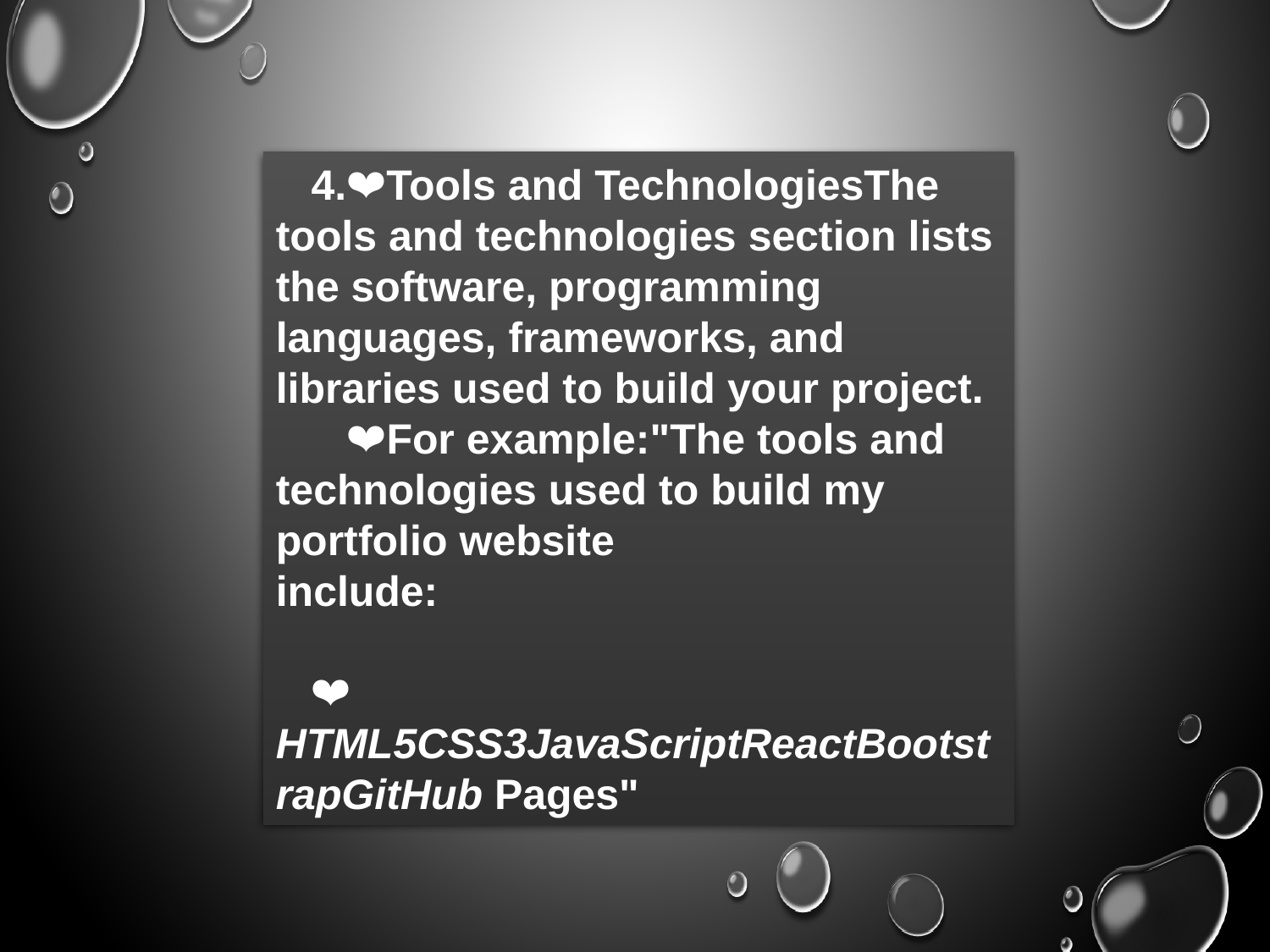

4.❤️Tools and TechnologiesThe tools and technologies section lists the software, programming languages, frameworks, and libraries used to build your project.
      ❤️For example:"The tools and technologies used to build my portfolio website
include:

   ❤️ HTML5CSS3JavaScriptReactBootstrapGitHub Pages"